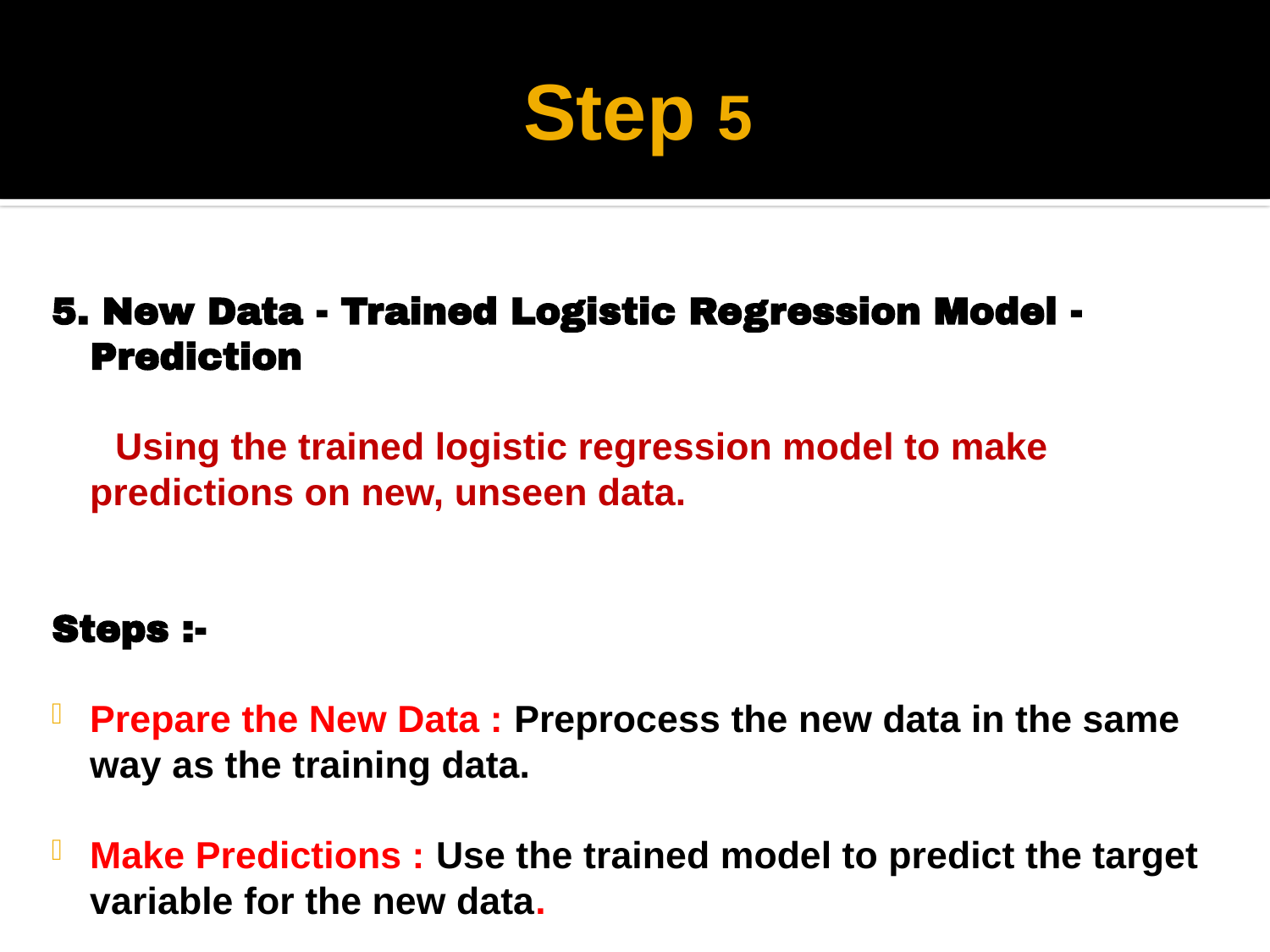

# Step 5

5. New Data - Trained Logistic Regression Model - Prediction

      Using the trained logistic regression model to make predictions on new, unseen data.

Steps :-

Prepare the New Data : Preprocess the new data in the same way as the training data.

Make Predictions : Use the trained model to predict the target variable for the new data.